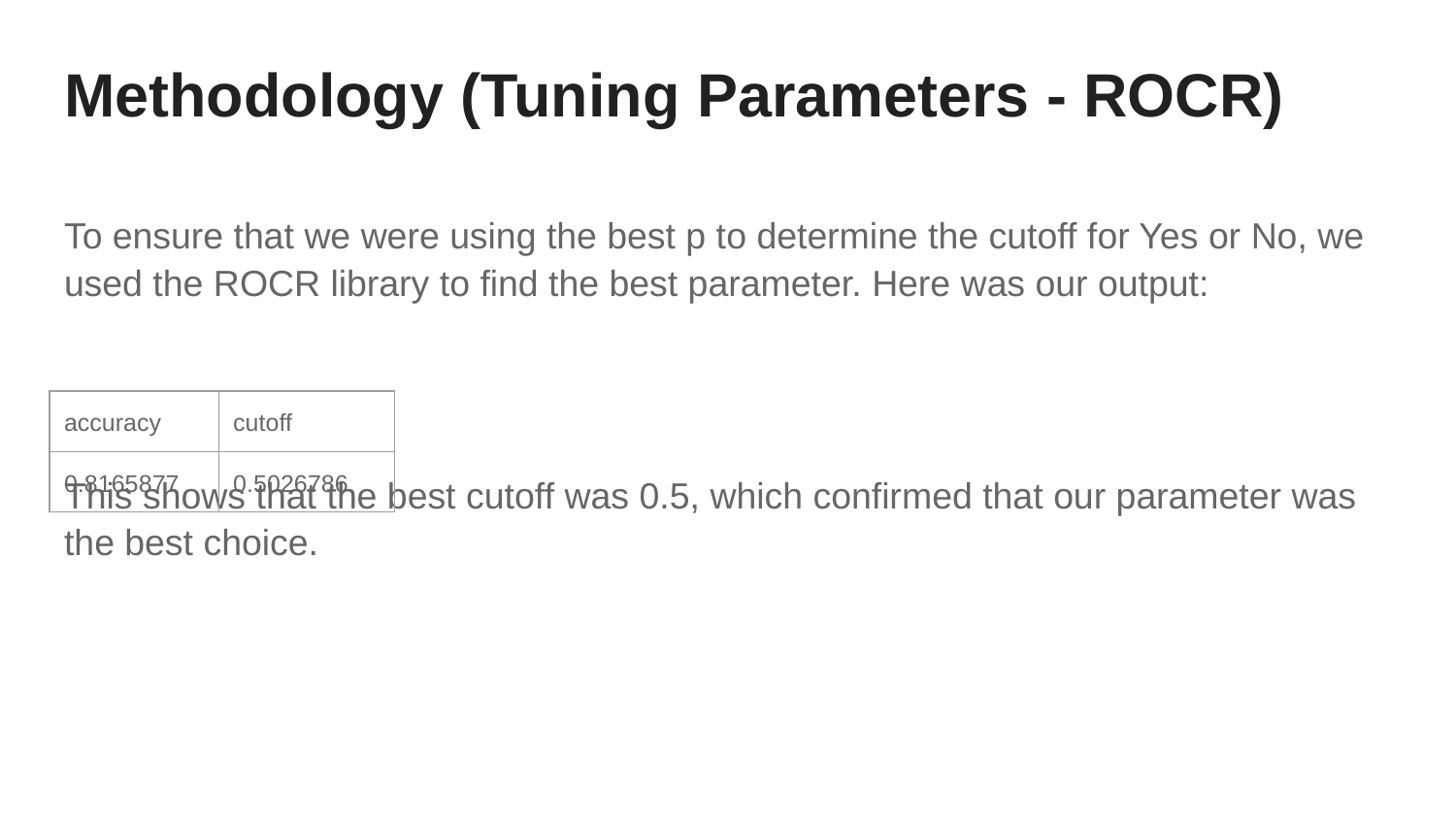

# Methodology (Tuning Parameters - ROCR)
To ensure that we were using the best p to determine the cutoff for Yes or No, we used the ROCR library to find the best parameter. Here was our output:

This shows that the best cutoff was 0.5, which confirmed that our parameter was the best choice.
| accuracy | cutoff |
| --- | --- |
| 0.8165877 | 0.5026786 |